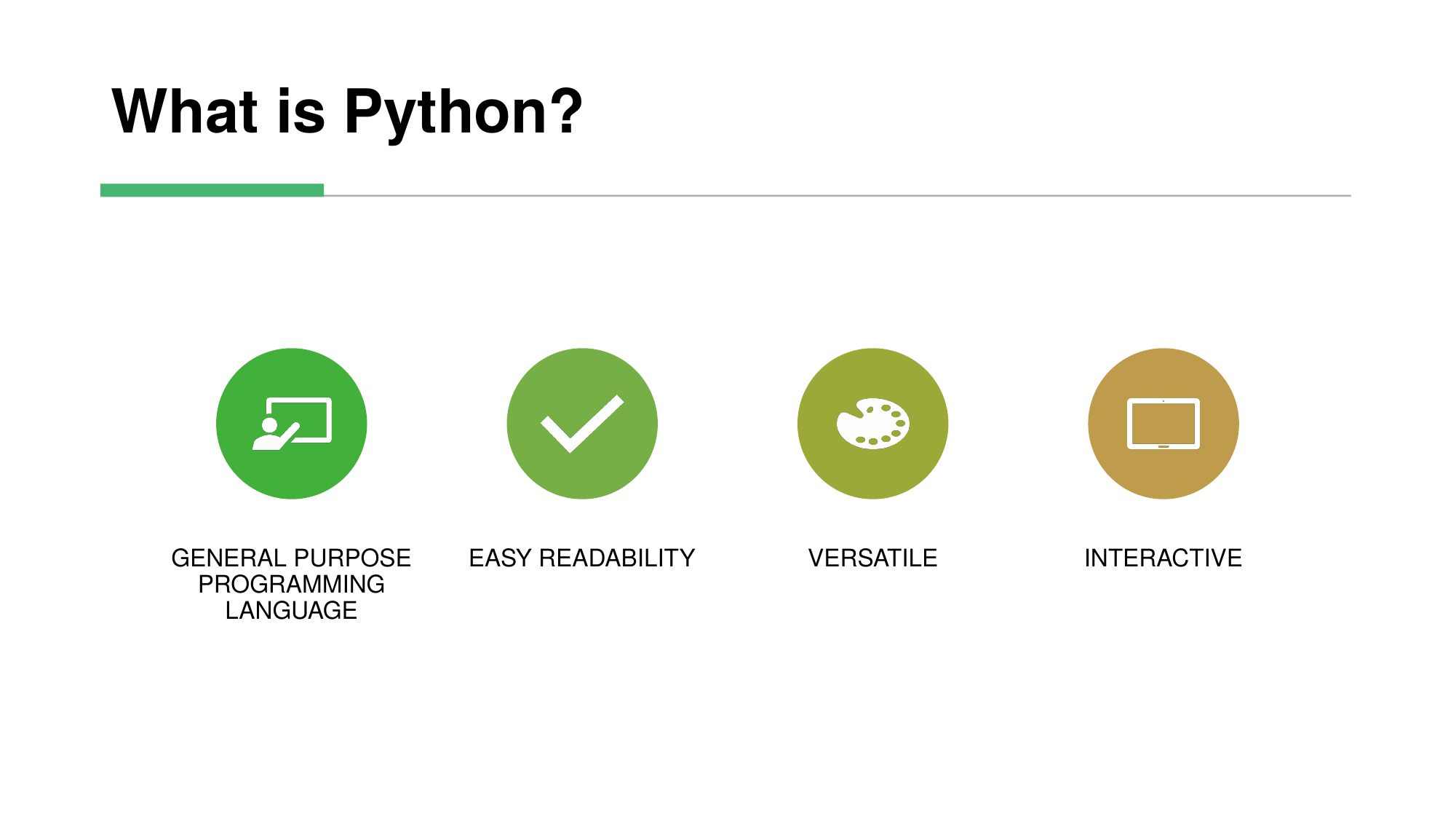

# What is Python?

General purpose programming language
Easy readability
Versatile
Interactive